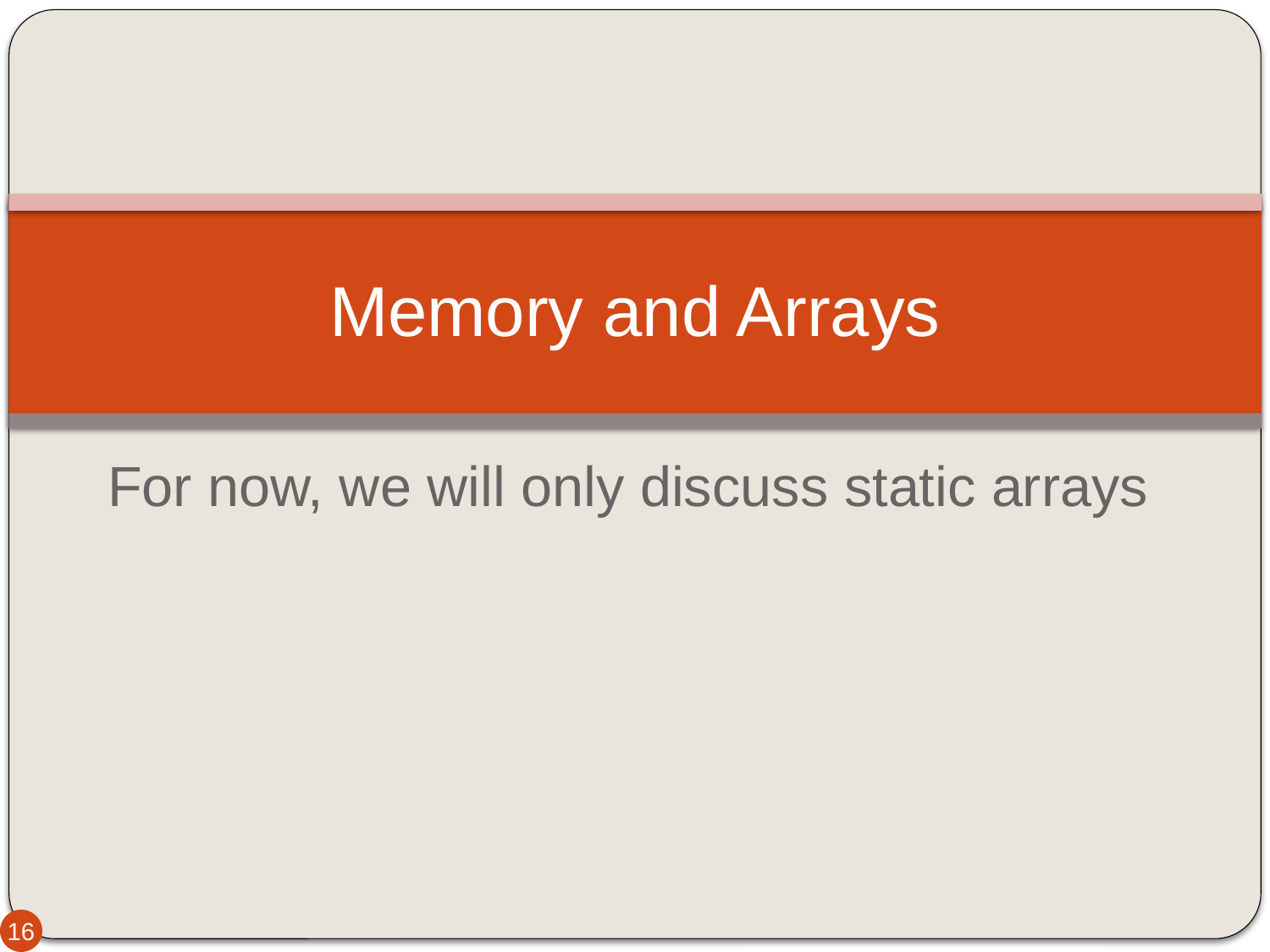

# Memory and Arrays
For now, we will only discuss static arrays
16